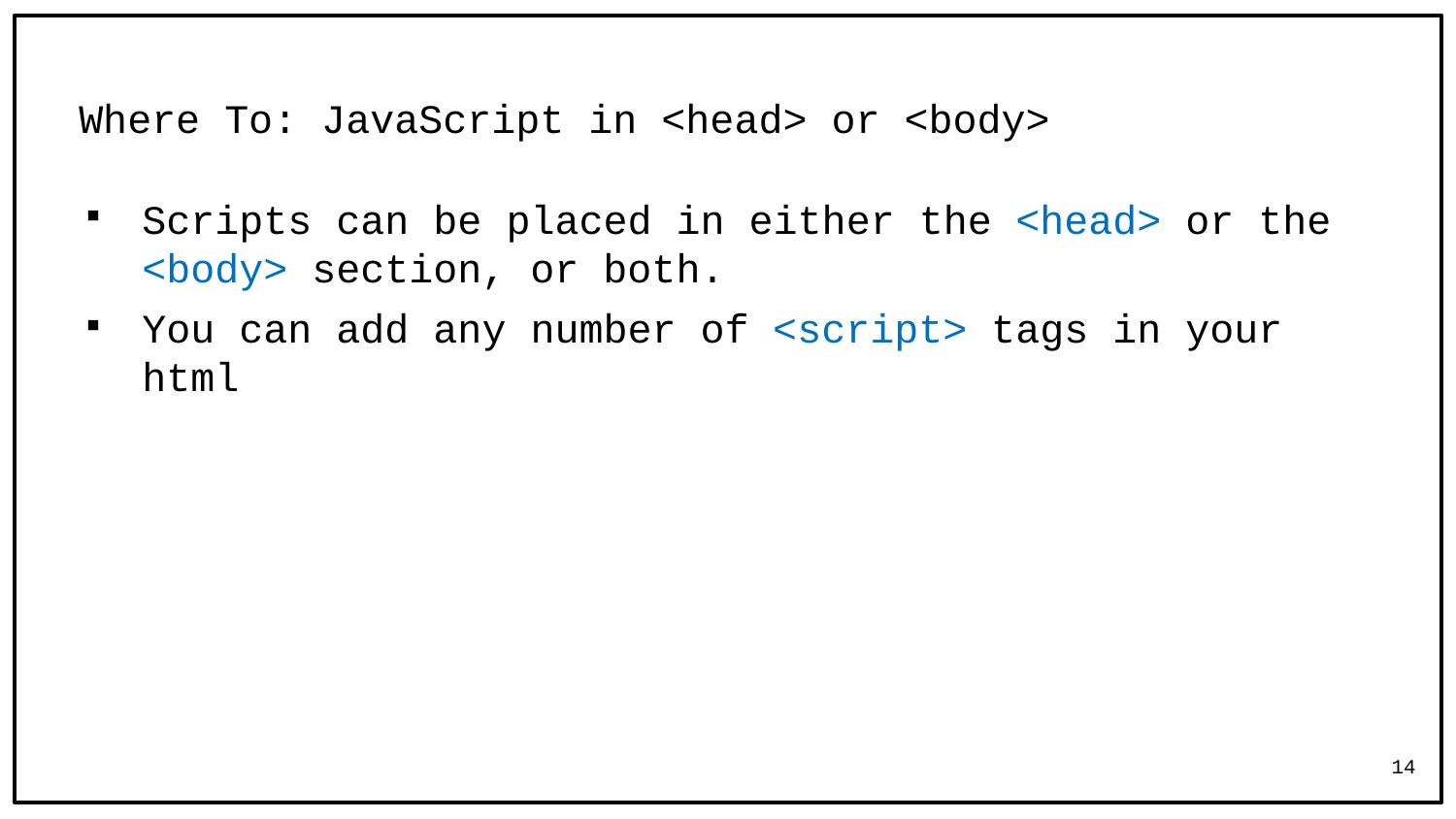

# Where To: JavaScript in <head> or <body>
Scripts can be placed in either the <head> or the <body> section, or both.
You can add any number of <script> tags in your html
14